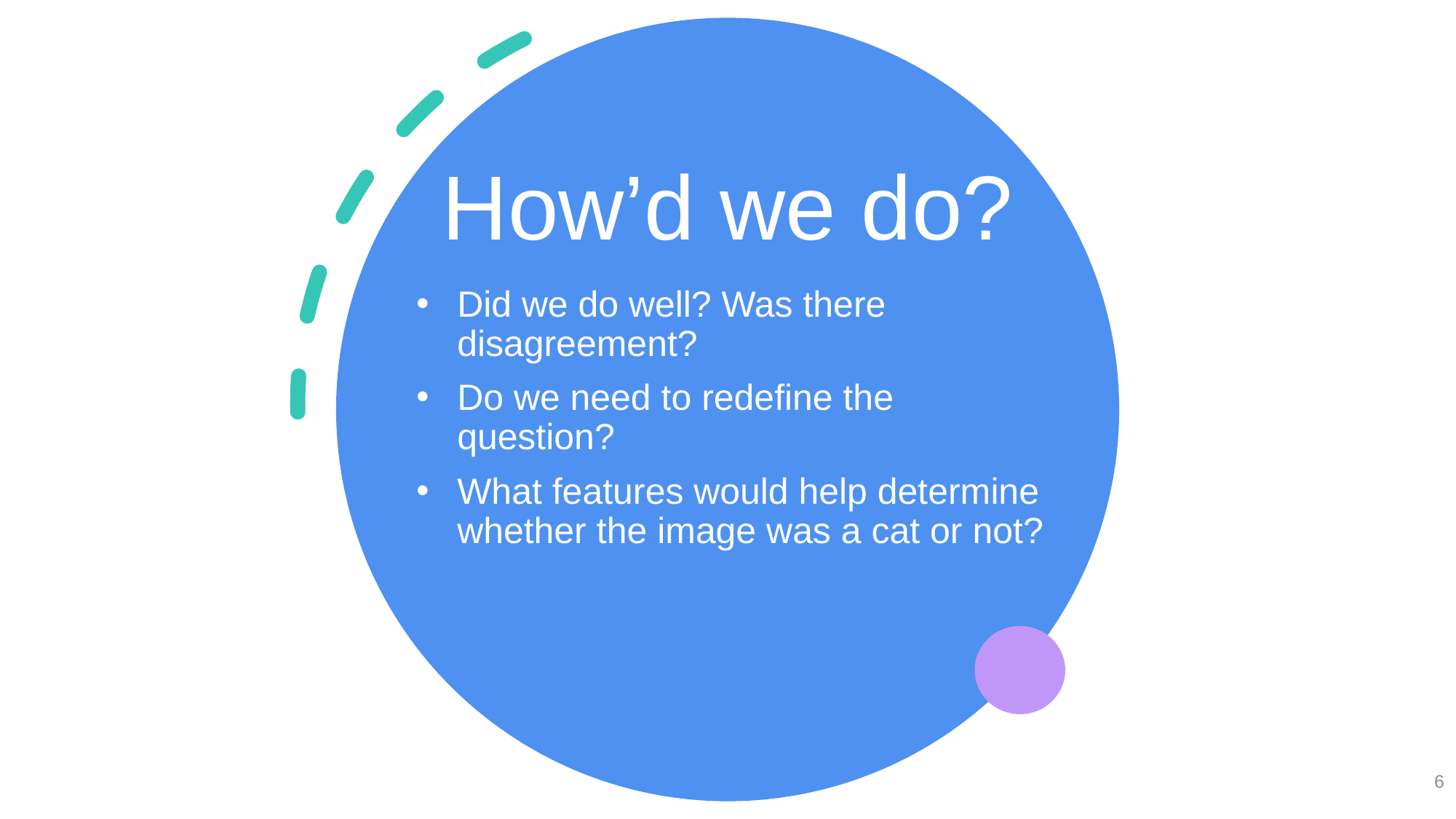

# How’d we do?
Did we do well? Was there disagreement?
Do we need to redefine the question?
What features would help determine whether the image was a cat or not?

6